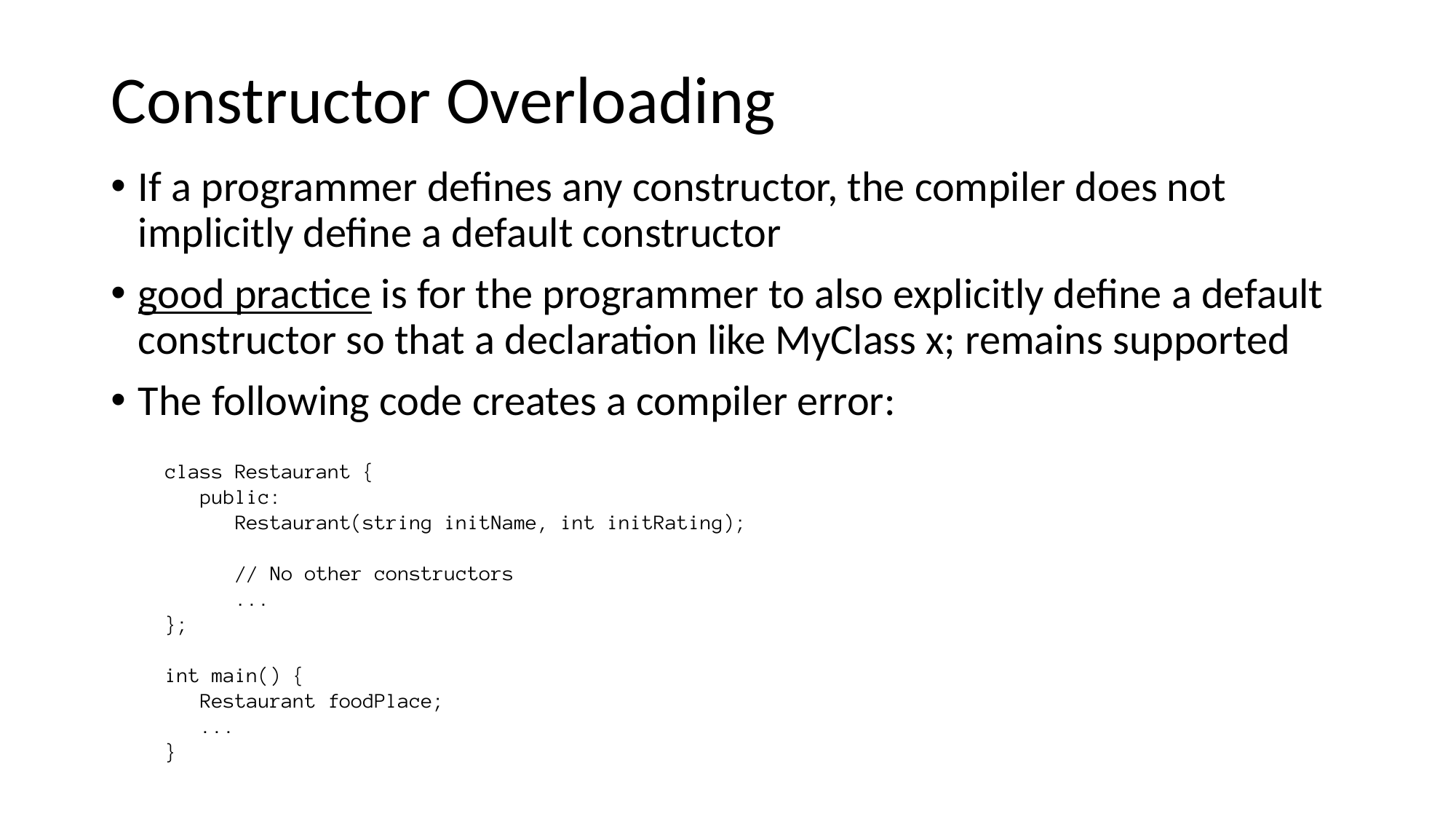

# Constructor Overloading
If a programmer defines any constructor, the compiler does not implicitly define a default constructor
good practice is for the programmer to also explicitly define a default constructor so that a declaration like MyClass x; remains supported
The following code creates a compiler error:

class Restaurant {
   public:
      Restaurant(string initName, int initRating);

      // No other constructors
      ...
};

int main() {
   Restaurant foodPlace;
   ...
}